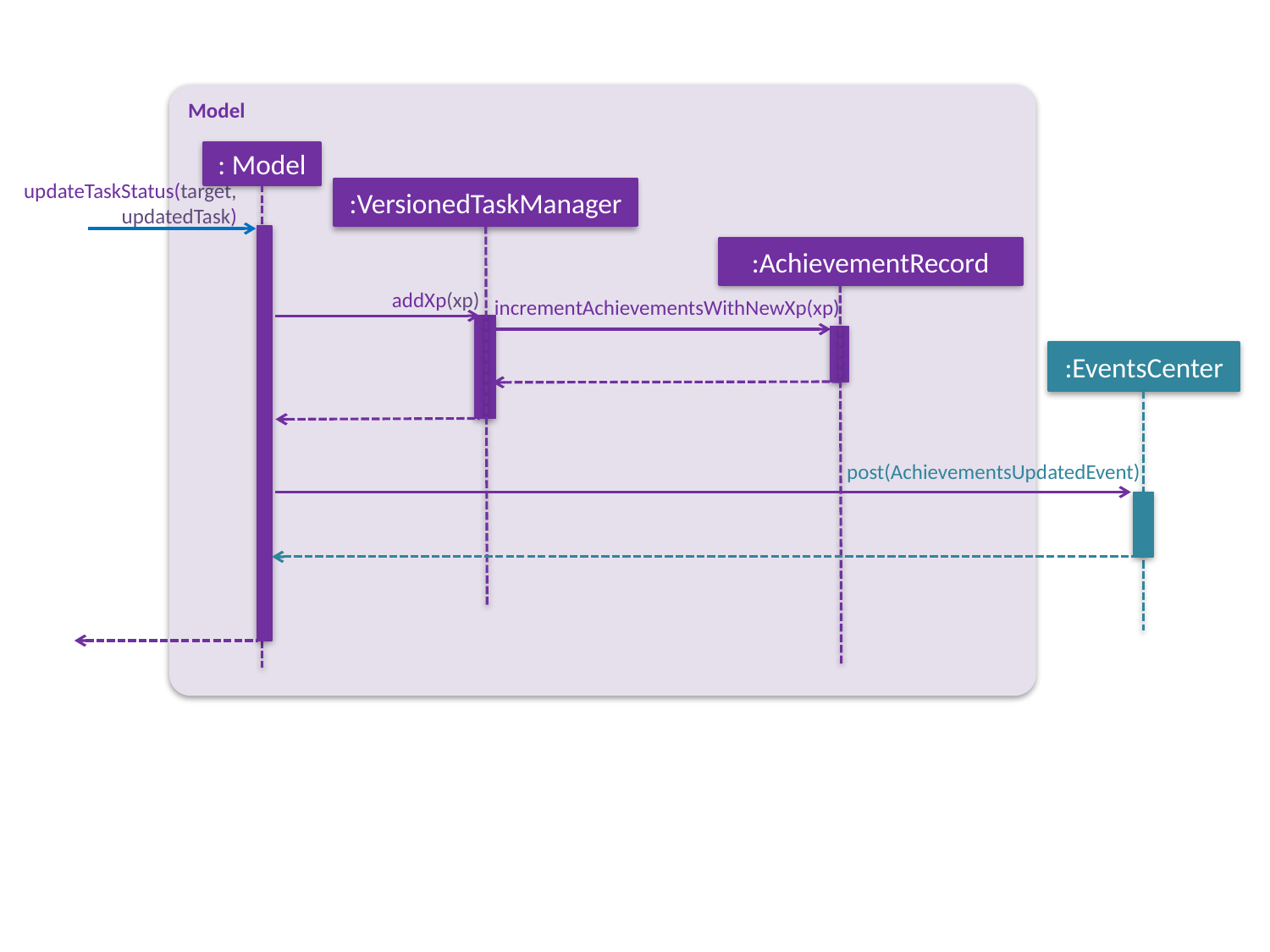

Model
: Model
updateTaskStatus(target,
updatedTask)
:VersionedTaskManager

:AchievementRecord
addXp(xp)
incrementAchievementsWithNewXp(xp)

:EventsCenter
post(AchievementsUpdatedEvent)